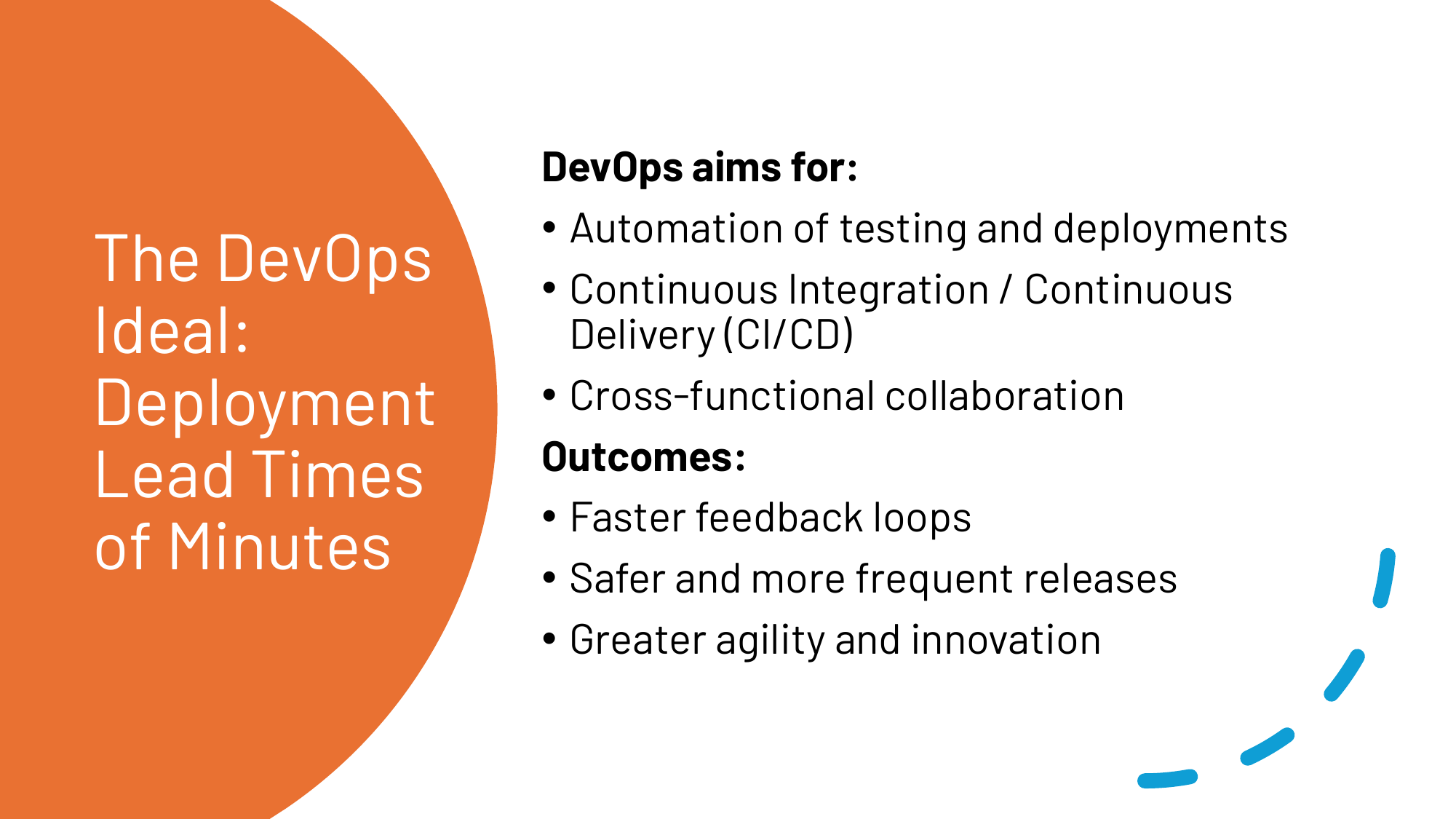

DevOps aims for:
Automation of testing and deployments
Continuous Integration / Continuous Delivery (CI/CD)
Cross-functional collaboration
Outcomes:
Faster feedback loops
Safer and more frequent releases
Greater agility and innovation
# The DevOps Ideal: Deployment Lead Times of Minutes